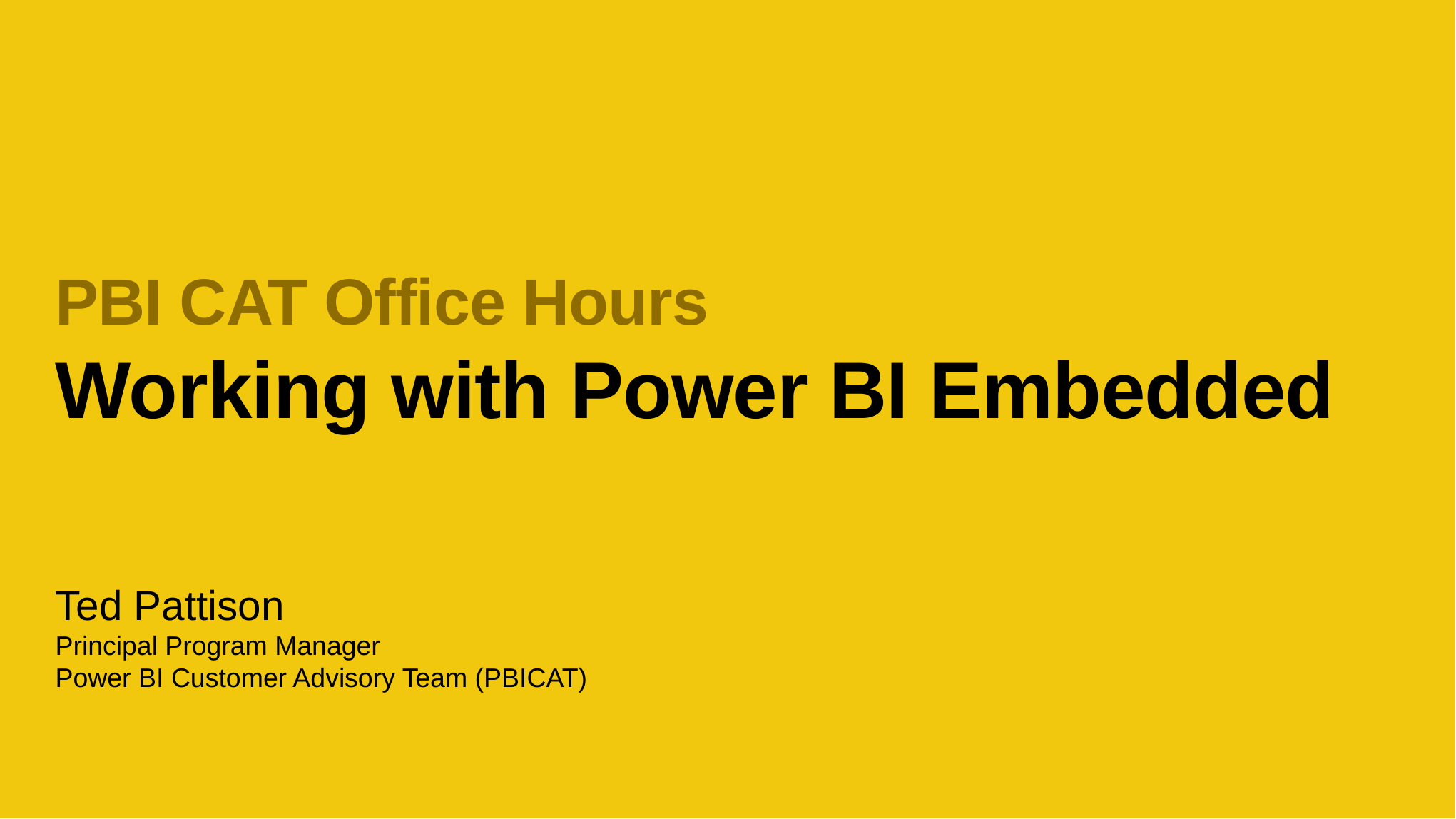

# PBI CAT Office Hours Working with Power BI Embedded
Ted Pattison
Principal Program Manager
Power BI Customer Advisory Team (PBICAT)